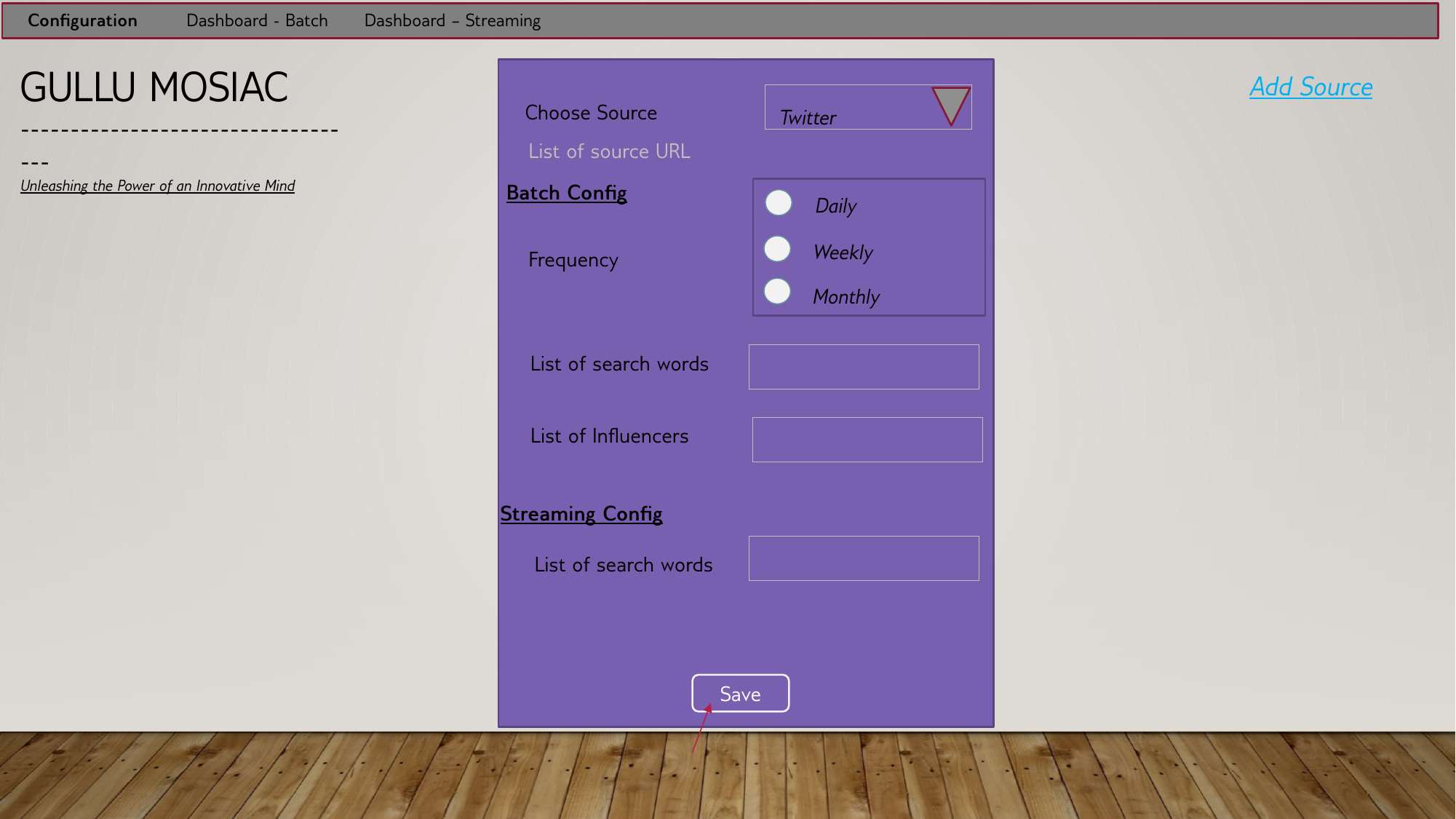

Configuration
Dashboard - Batch
Dashboard – Streaming
GULLU MOSIAC
-----------------------------------
Unleashing the Power of an Innovative Mind

Add Source

Twitter
Choose Source
List of source URL
Batch Config

Daily

Weekly
Frequency

Monthly

List of search words

List of Influencers

Streaming Config

List of search words
Save